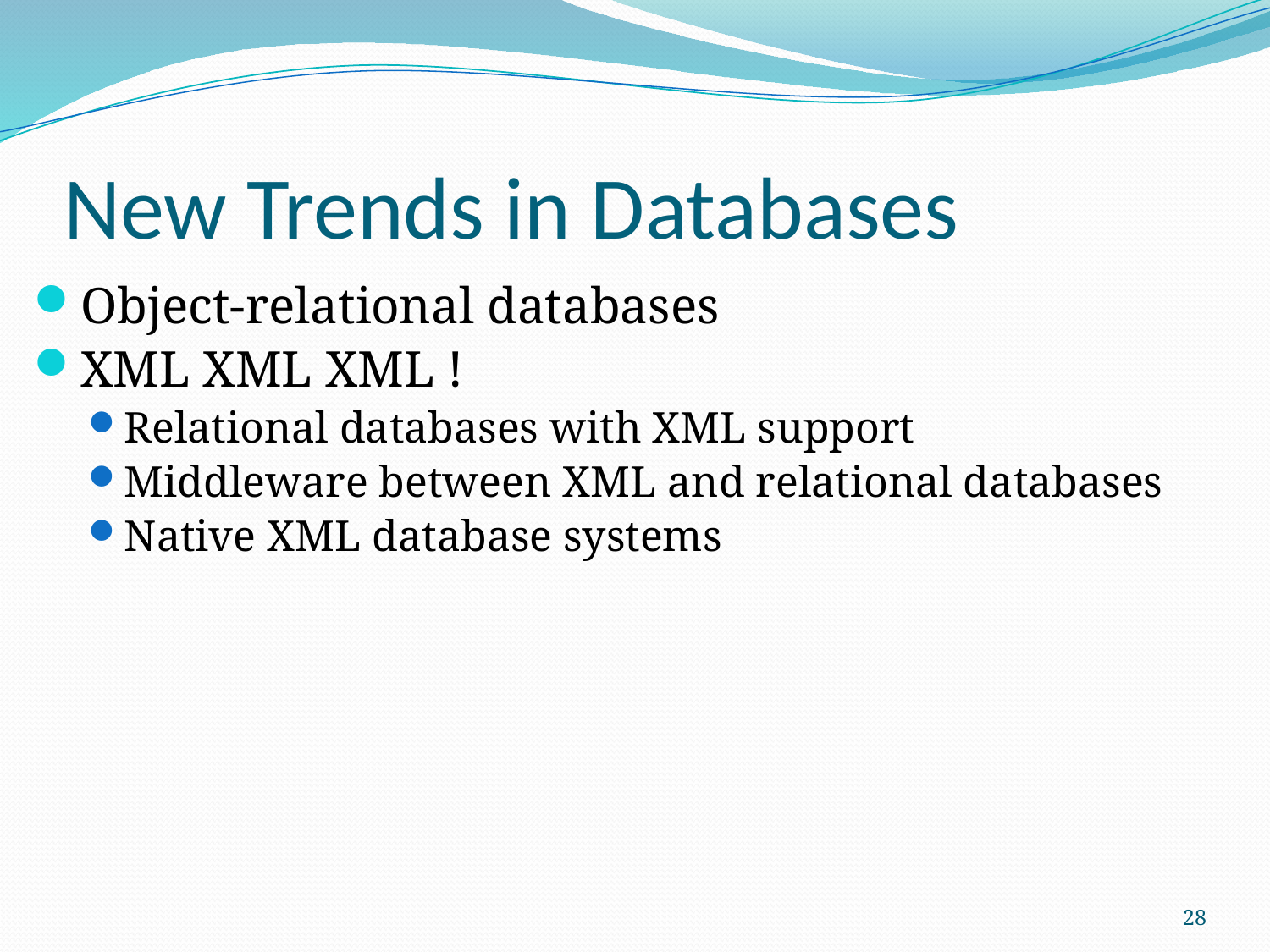

# New Trends in Databases
Object-relational databases
XML XML XML !
Relational databases with XML support
Middleware between XML and relational databases
Native XML database systems
28